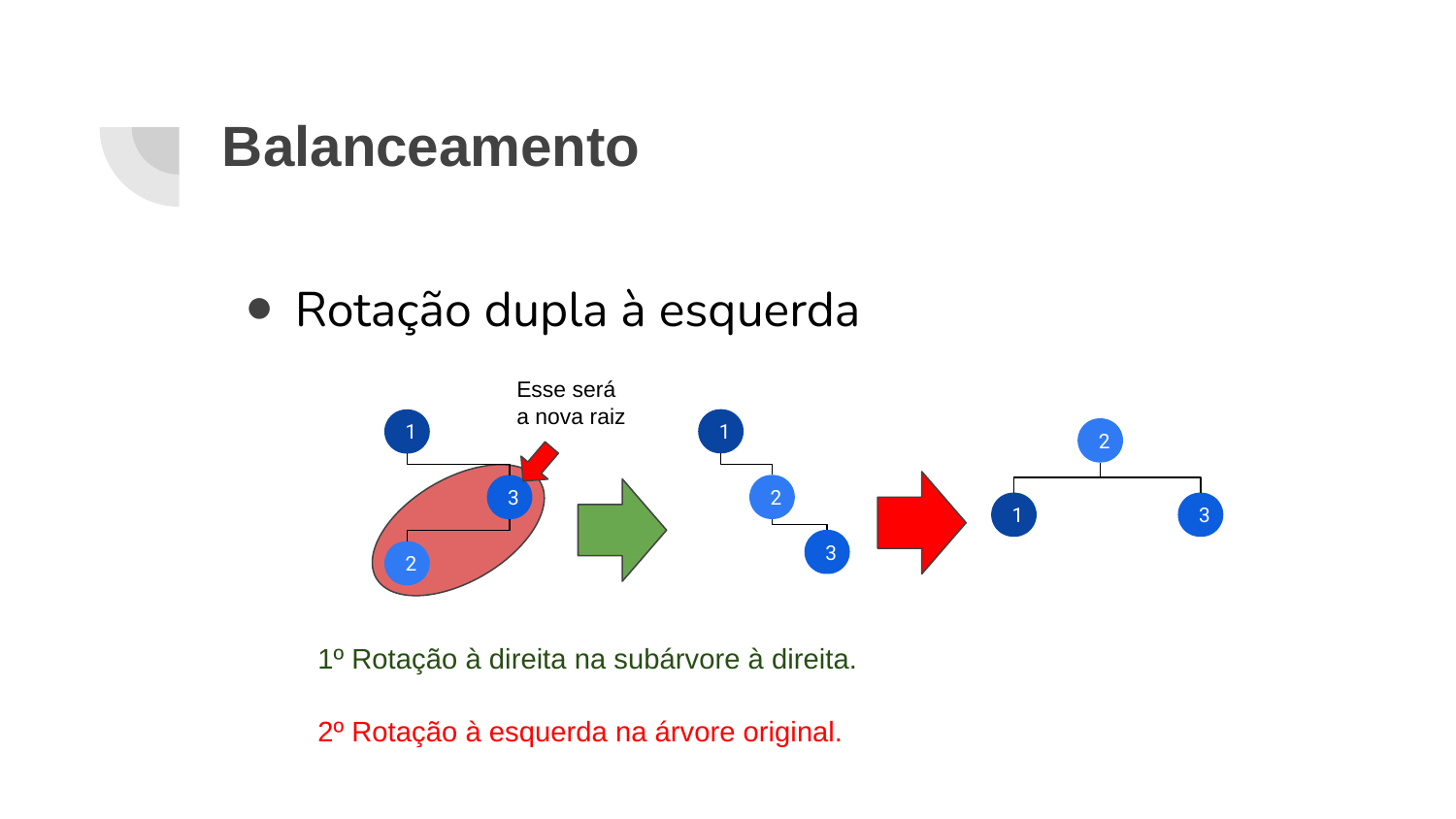

# Balanceamento
Rotação dupla à esquerda
Esse será
a nova raiz
1
1
2

2
3

3
1
3
2
1º Rotação à direita na subárvore à direita.
2º Rotação à esquerda na árvore original.